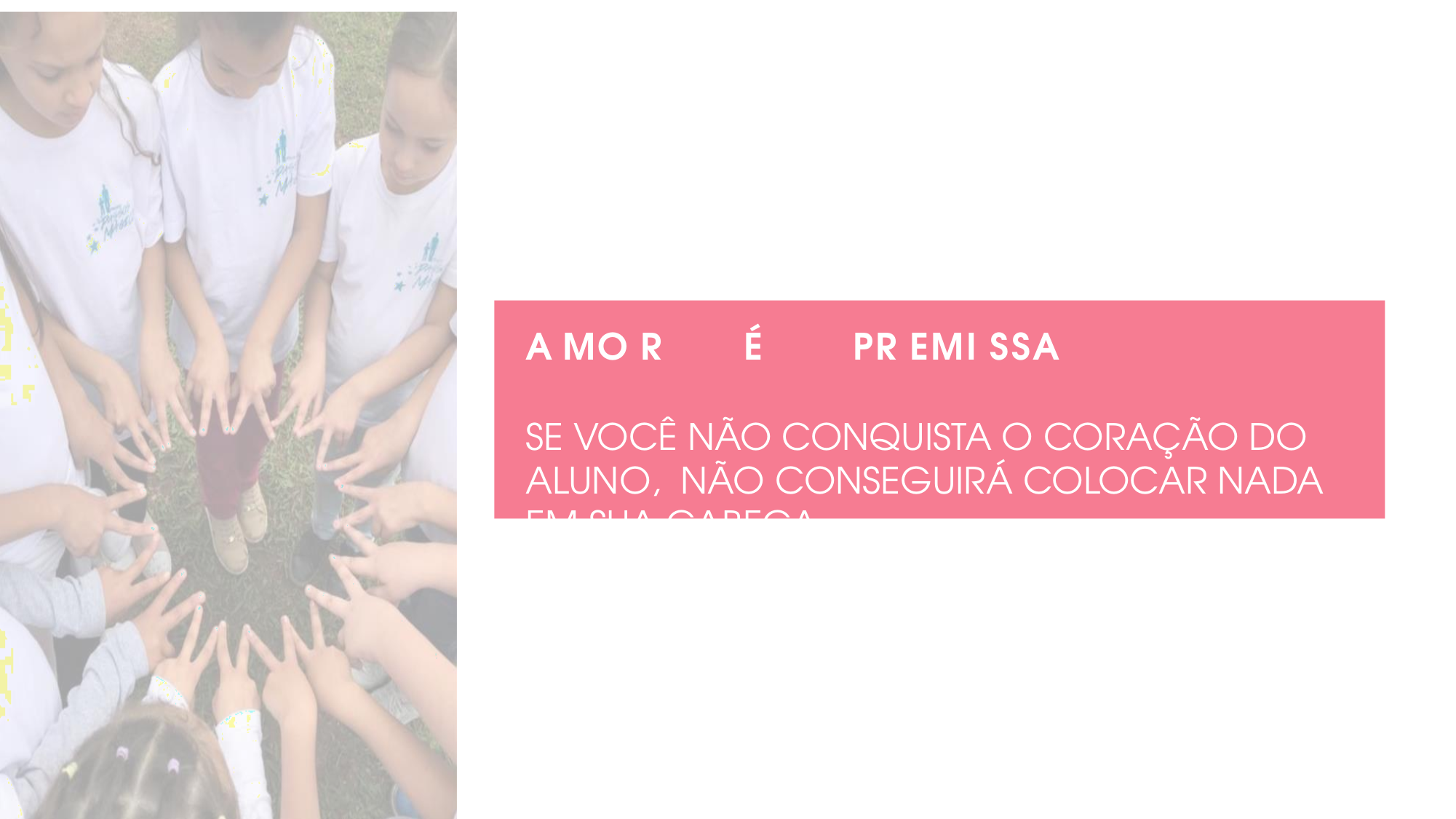

A MO R	É	PR EMI SSA

SE VOCÊ NÃO CONQUISTA O CORAÇÃO DO ALUNO,  NÃO CONSEGUIRÁ COLOCAR NADA EM SUA CABEÇA.